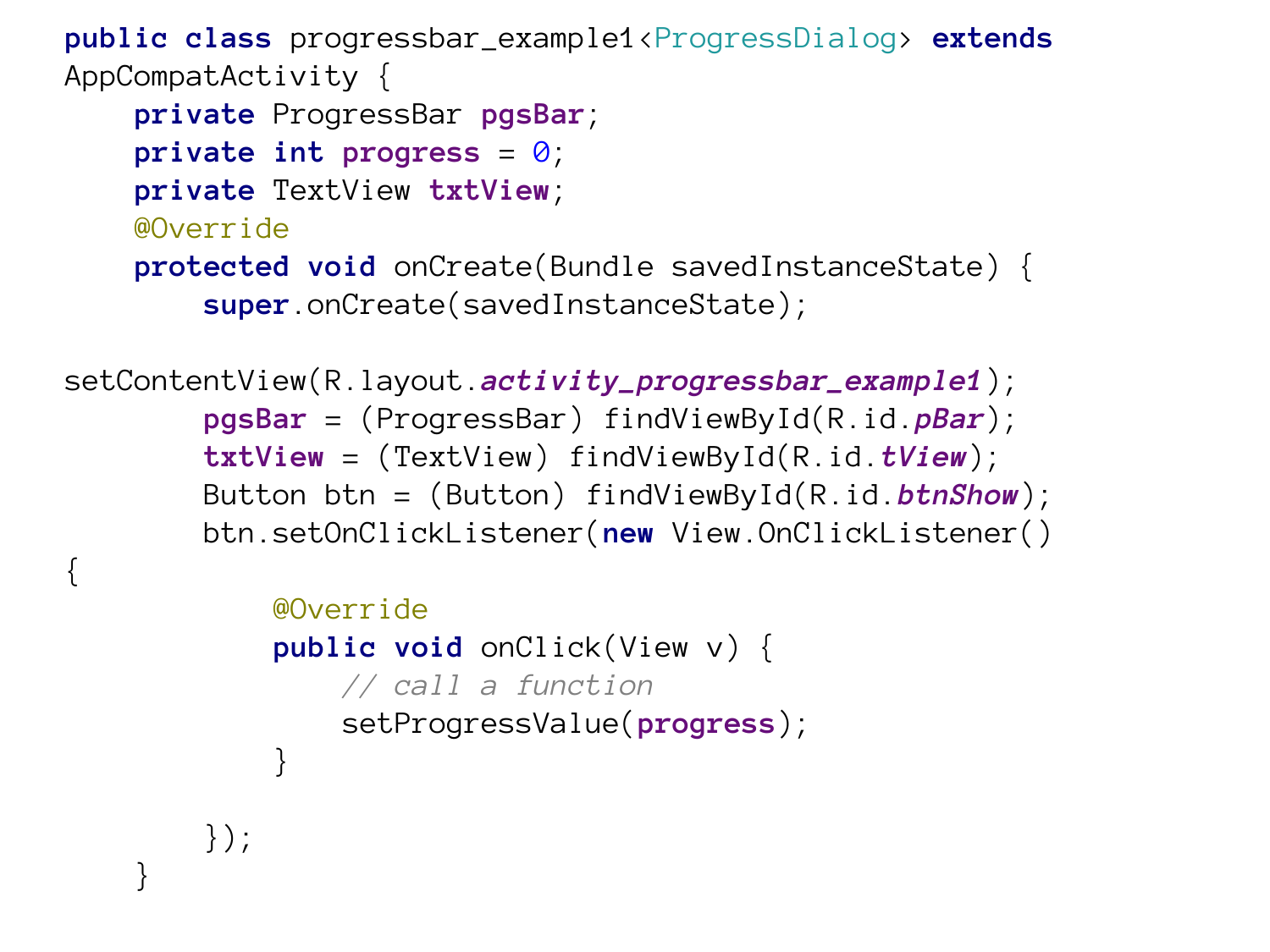

public class progressbar_example1<ProgressDialog> extends AppCompatActivity {
    private ProgressBar pgsBar;
    private int progress = 0;
    private TextView txtView;
    @Override
    protected void onCreate(Bundle savedInstanceState) {
        super.onCreate(savedInstanceState);
        setContentView(R.layout.activity_progressbar_example1);
        pgsBar = (ProgressBar) findViewById(R.id.pBar);
        txtView = (TextView) findViewById(R.id.tView);
        Button btn = (Button) findViewById(R.id.btnShow);
        btn.setOnClickListener(new View.OnClickListener() {
            @Override
            public void onClick(View v) {
                // call a function
                setProgressValue(progress);
            }
        });
    }